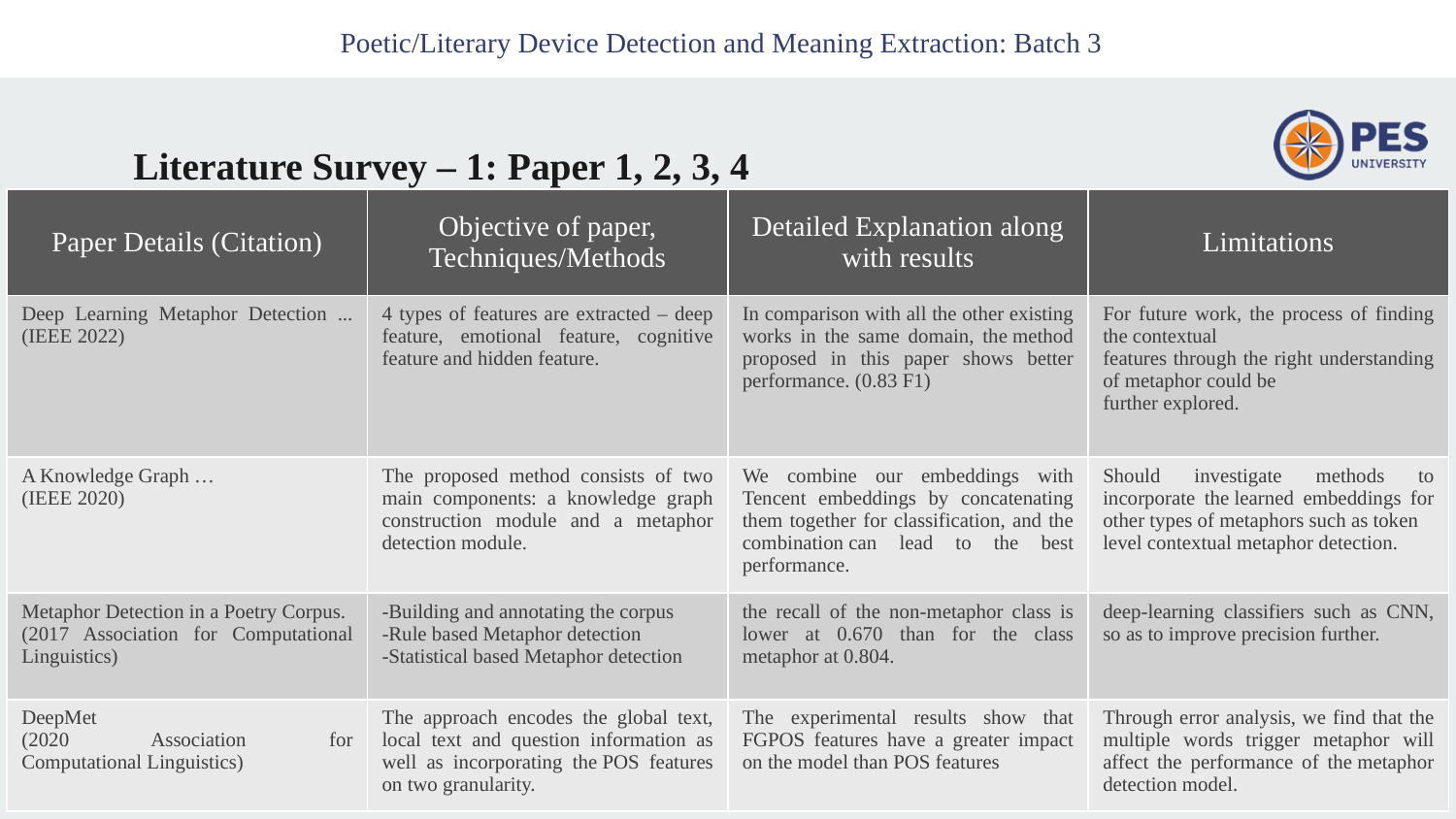

Poetic/Literary Device Detection and Meaning Extraction: Batch 3
# Literature Survey – 1: Paper 1, 2, 3, 4
| Paper Details (Citation) | Objective of paper, Techniques/Methods | Detailed Explanation along with results | Limitations |
| --- | --- | --- | --- |
| Deep Learning Metaphor Detection ... (IEEE 2022) | 4 types of features are extracted – deep feature, emotional feature, cognitive feature and hidden feature. | In comparison with all the other existing works in the same domain, the method proposed in this paper shows better performance. (0.83 F1) | For future work, the process of finding the contextual features through the right understanding of metaphor could be further explored. |
| A Knowledge Graph … (IEEE 2020) | The proposed method consists of two main components: a knowledge graph construction module and a metaphor detection module. | We combine our embeddings with Tencent embeddings by concatenating them together for classification, and the combination can lead to the best performance. | Should investigate methods to incorporate the learned embeddings for other types of metaphors such as token level contextual metaphor detection. |
| Metaphor Detection in a Poetry Corpus. (2017 Association for Computational Linguistics) | -Building and annotating the corpus -Rule based Metaphor detection -Statistical based Metaphor detection | the recall of the non-metaphor class is lower at 0.670 than for the class metaphor at 0.804. | deep-learning classifiers such as CNN, so as to improve precision further. |
| DeepMet (2020 Association for Computational Linguistics) | The approach encodes the global text, local text and question information as well as incorporating the POS features on two granularity. | The experimental results show that FGPOS features have a greater impact on the model than POS features | Through error analysis, we find that the multiple words trigger metaphor will affect the performance of the metaphor detection model. |